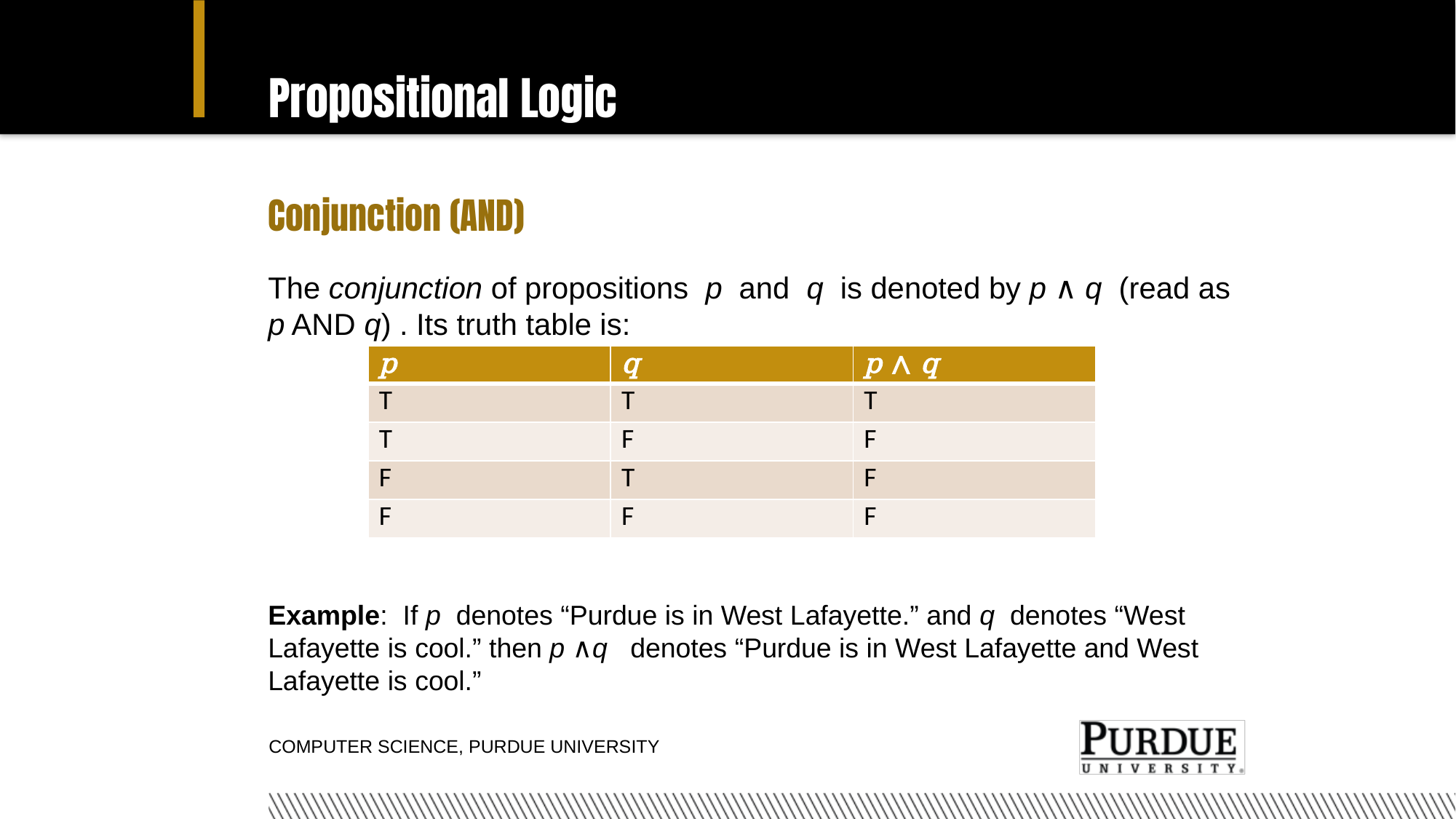

# Propositional Logic
Conjunction (AND)
The conjunction of propositions  p  and  q  is denoted by p ∧ q  (read as p AND q) . Its truth table is:

Example:  If p  denotes “Purdue is in West Lafayette.” and q  denotes “West Lafayette is cool.” then p ∧q   denotes “Purdue is in West Lafayette and West Lafayette is cool.”
| p | q | p ∧ q |
| --- | --- | --- |
| T | T | T |
| T | F | F |
| F | T | F |
| F | F | F |
Computer Science, Purdue University